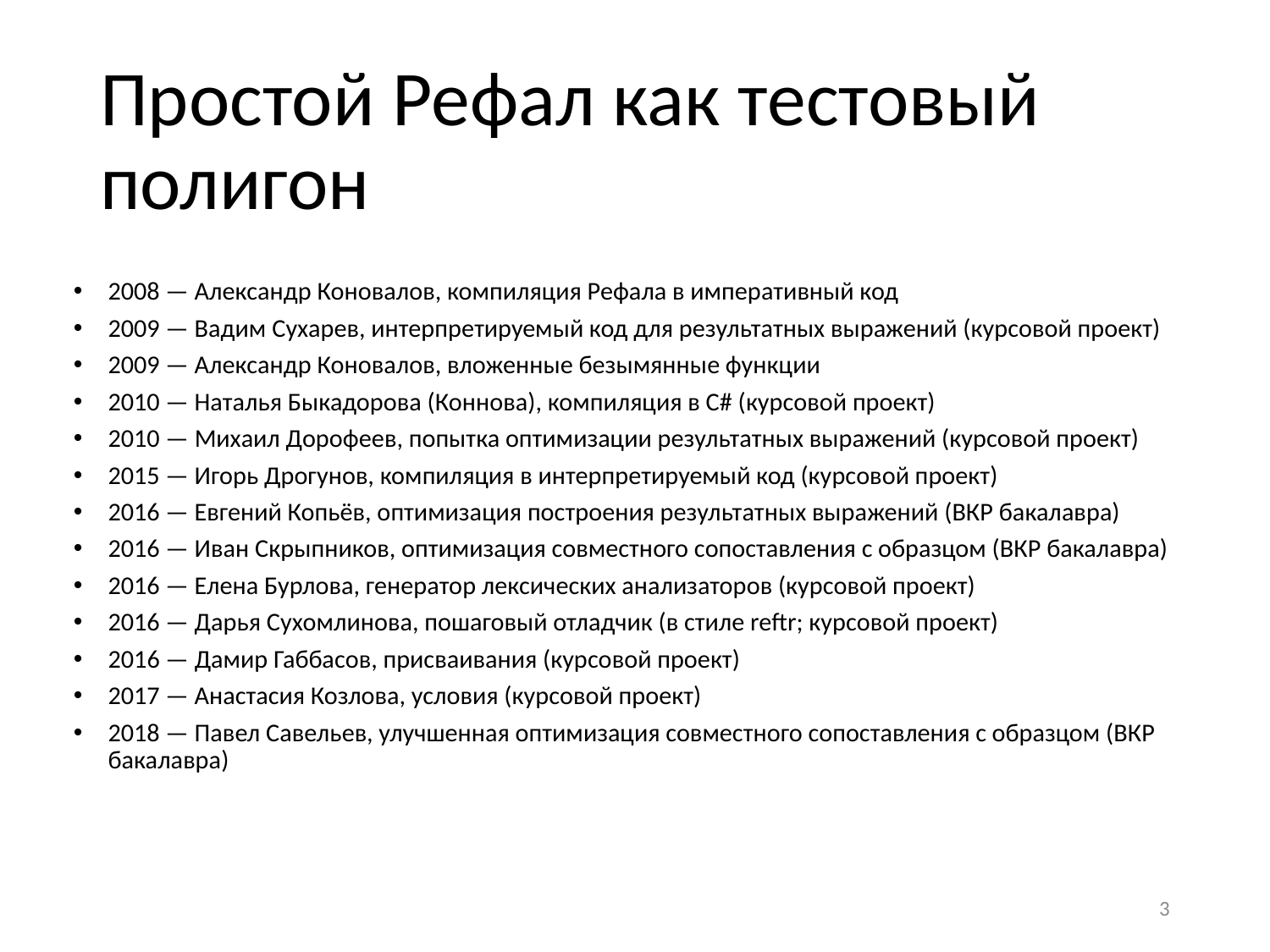

# Простой Рефал как тестовый полигон
2008 — Александр Коновалов, компиляция Рефала в императивный код
2009 — Вадим Сухарев, интерпретируемый код для результатных выражений (курсовой проект)
2009 — Александр Коновалов, вложенные безымянные функции
2010 — Наталья Быкадорова (Коннова), компиляция в C# (курсовой проект)
2010 — Михаил Дорофеев, попытка оптимизации результатных выражений (курсовой проект)
2015 — Игорь Дрогунов, компиляция в интерпретируемый код (курсовой проект)
2016 — Евгений Копьёв, оптимизация построения результатных выражений (ВКР бакалавра)
2016 — Иван Скрыпников, оптимизация совместного сопоставления с образцом (ВКР бакалавра)
2016 — Елена Бурлова, генератор лексических анализаторов (курсовой проект)
2016 — Дарья Сухомлинова, пошаговый отладчик (в стиле reftr; курсовой проект)
2016 — Дамир Габбасов, присваивания (курсовой проект)
2017 — Анастасия Козлова, условия (курсовой проект)
2018 — Павел Савельев, улучшенная оптимизация совместного сопоставления с образцом (ВКР бакалавра)
3